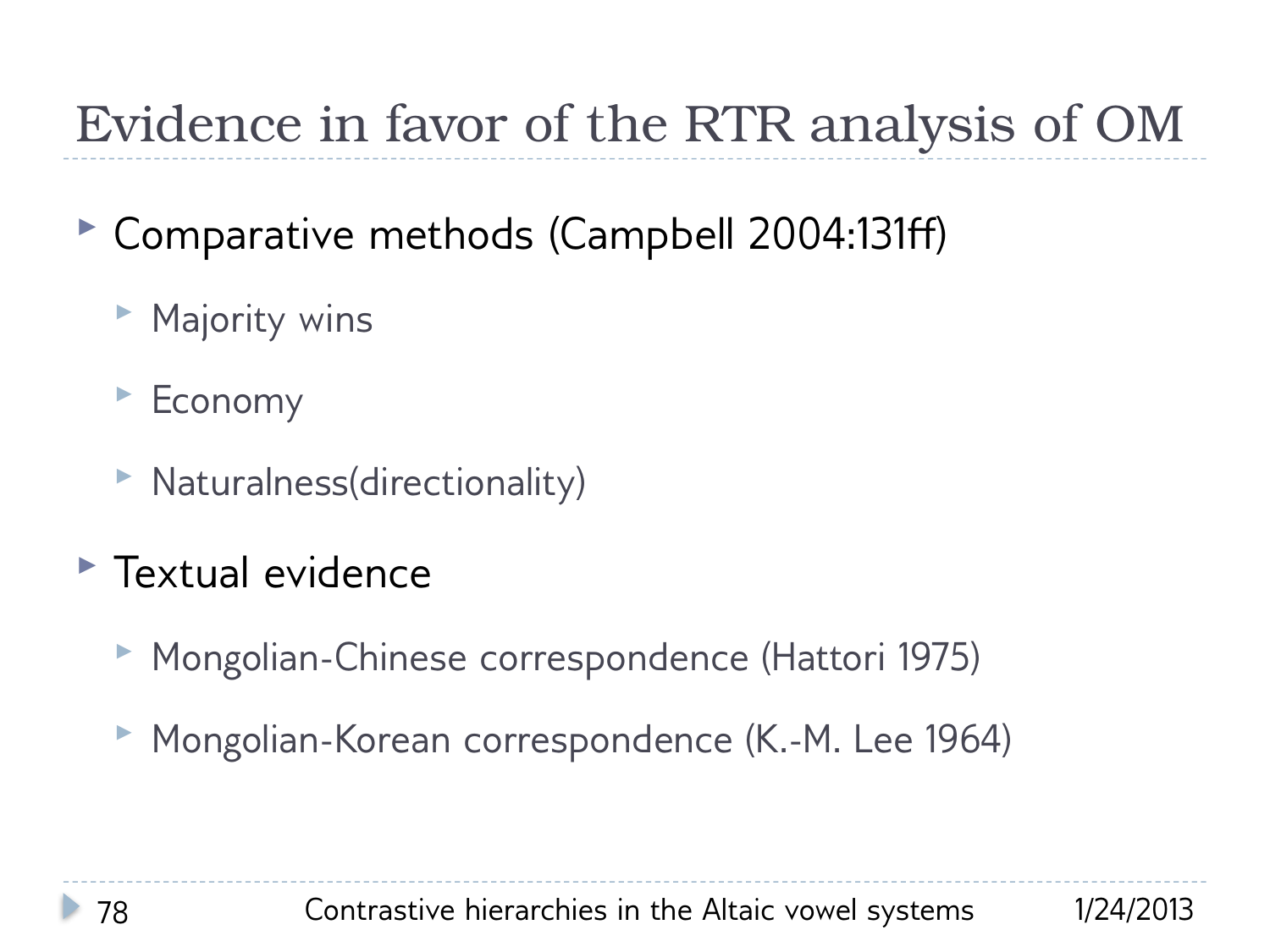

# Evidence in favor of the RTR analysis of OM
Comparative methods (Campbell 2004:131ff)
Majority wins
Economy
Naturalness(directionality)
Textual evidence
Mongolian-Chinese correspondence (Hattori 1975)
Mongolian-Korean correspondence (K.-M. Lee 1964)
Contrastive hierarchies in the Altaic vowel systems
1/24/2013
78